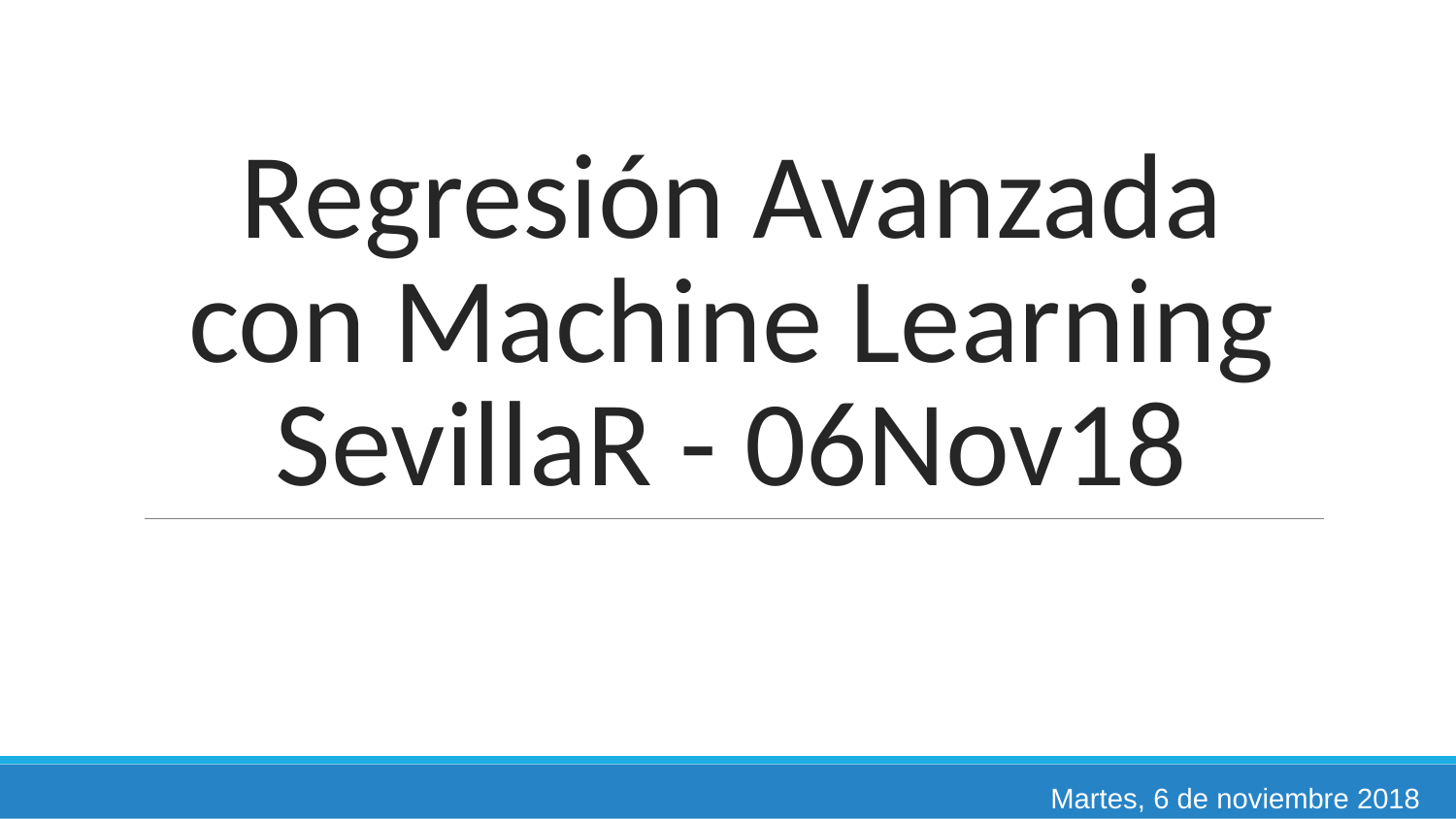

# Regresión Avanzada con Machine Learning SevillaR - 06Nov18
Martes, 6 de noviembre 2018